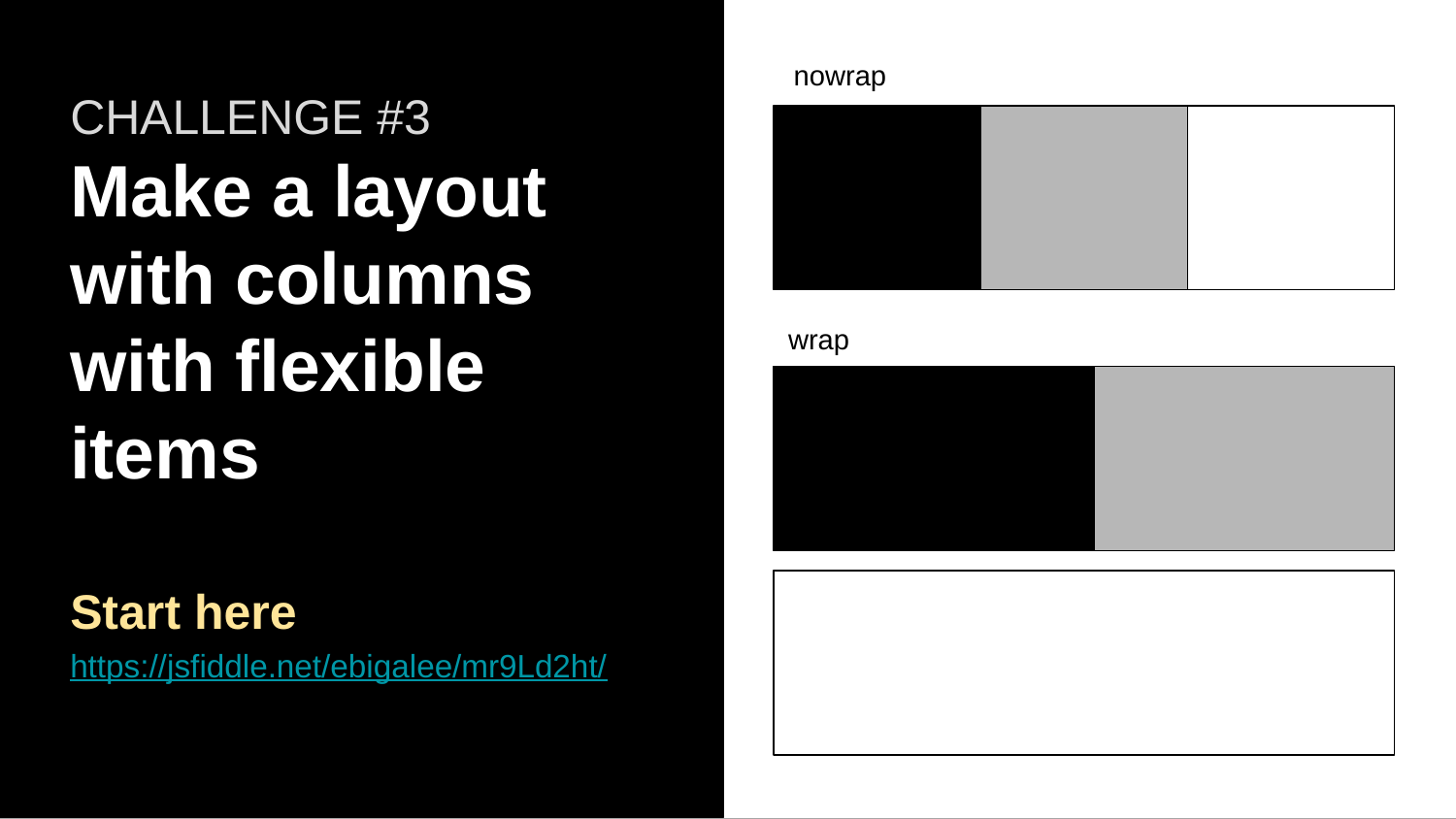

nowrap
# CHALLENGE #3
Make a layout with columns with flexible items

Start here
https://jsfiddle.net/ebigalee/mr9Ld2ht/

wrap